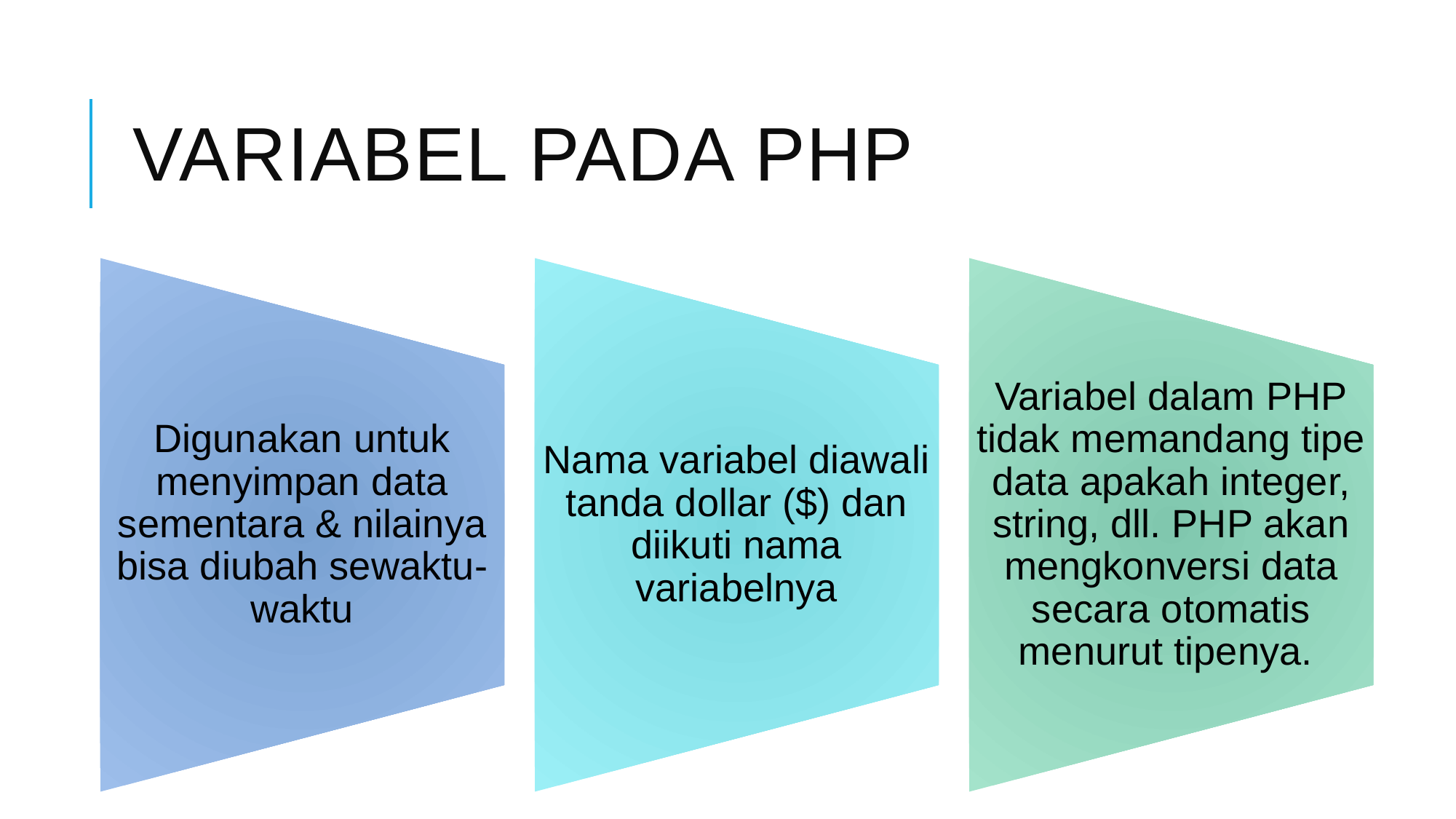

# Variabel pada PHP
Digunakan untuk menyimpan data sementara & nilainya bisa diubah sewaktu-waktu
Nama variabel diawali tanda dollar ($) dan diikuti nama variabelnya
Variabel dalam PHP tidak memandang tipe data apakah integer, string, dll. PHP akan mengkonversi data secara otomatis menurut tipenya.